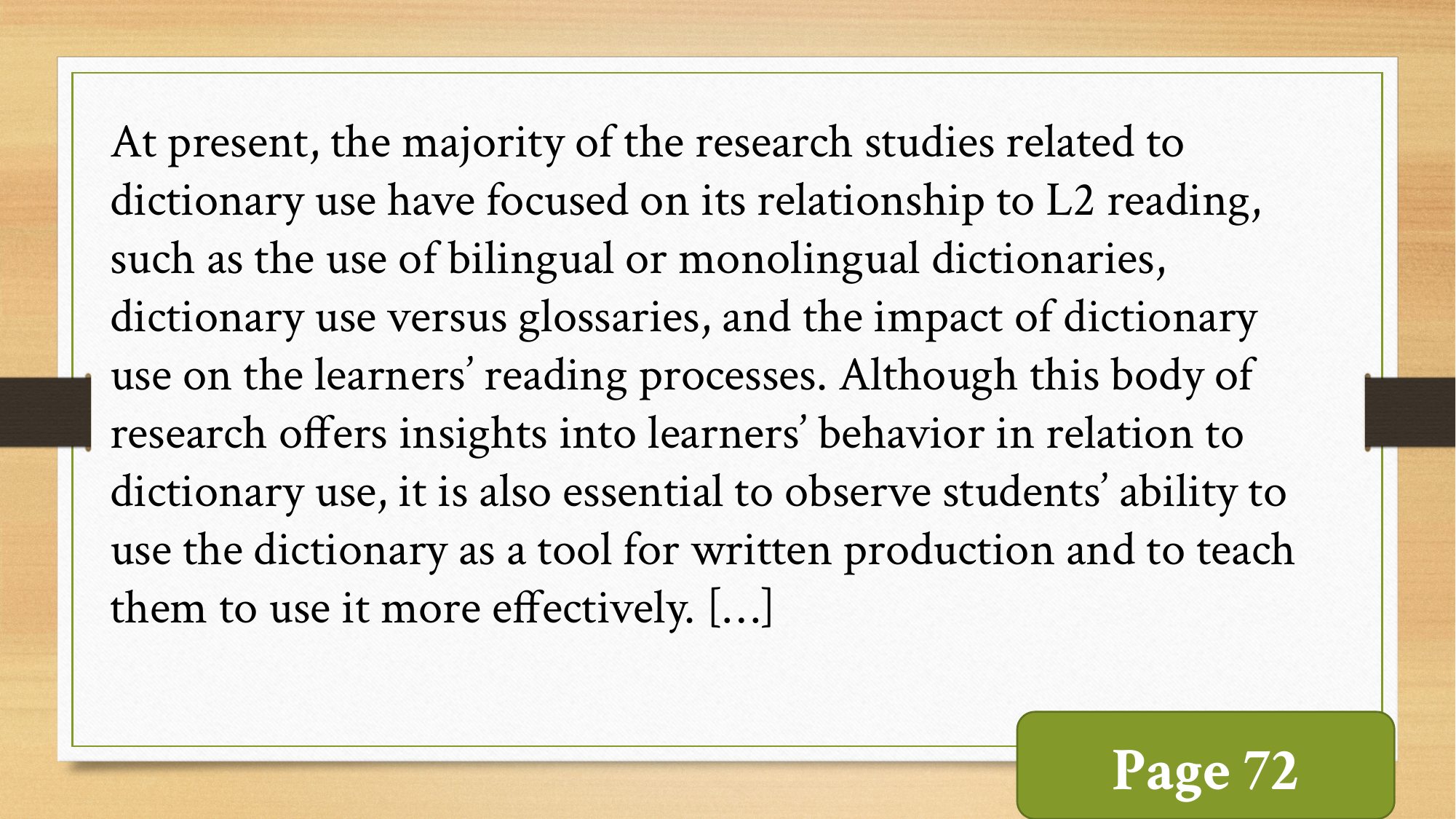

At present, the majority of the research studies related to dictionary use have focused on its relationship to L2 reading, such as the use of bilingual or monolingual dictionaries, dictionary use versus glossaries, and the impact of dictionary use on the learners’ reading processes. Although this body of research offers insights into learners’ behavior in relation to dictionary use, it is also essential to observe students’ ability to use the dictionary as a tool for written production and to teach them to use it more effectively. […]
Page 72